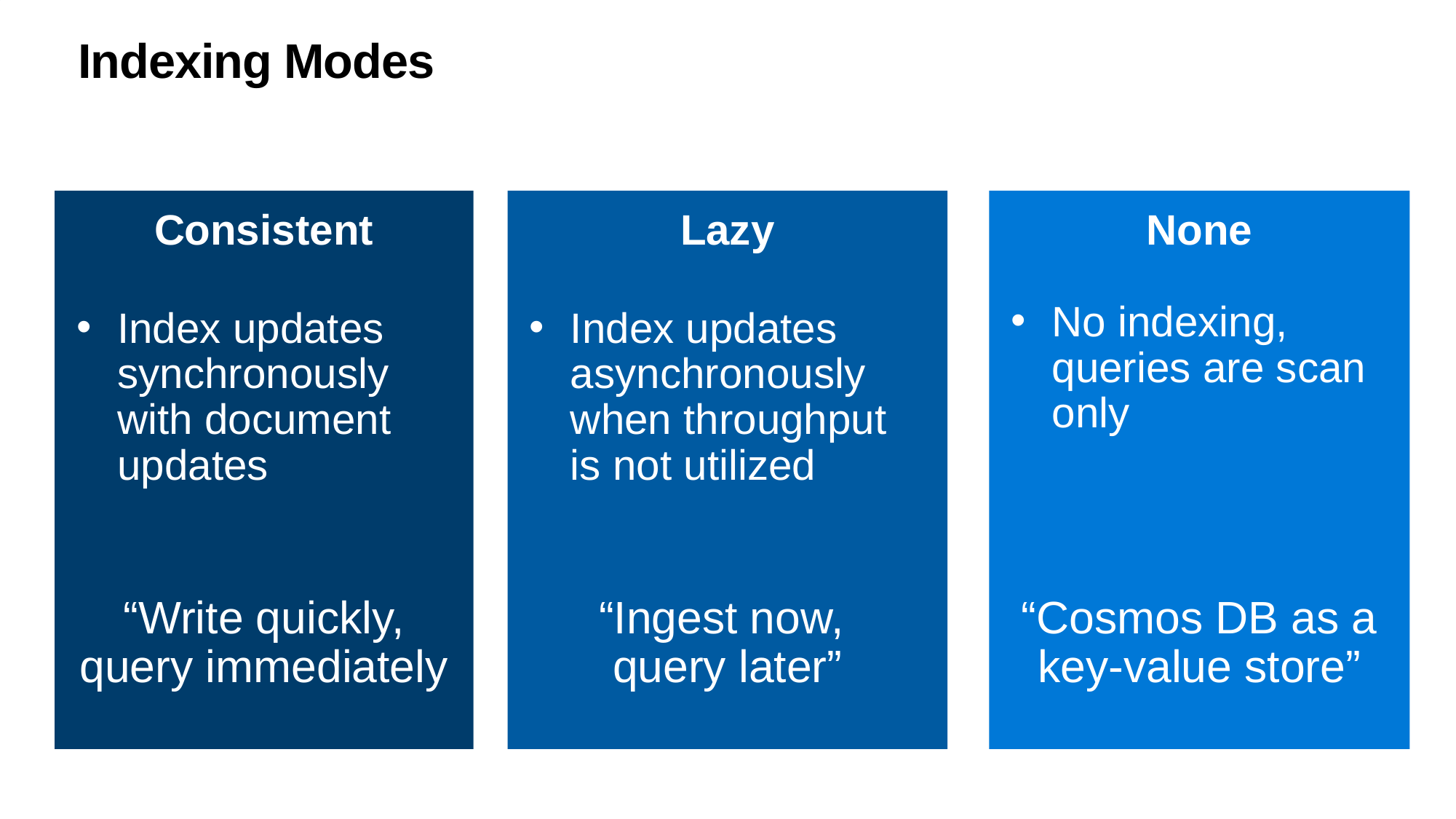

# Indexing Modes
Consistent

Index updates synchronously with document updates

“Write quickly, query immediately
Lazy

Index updates asynchronously when throughput is not utilized

“Ingest now,
query later”
None

No indexing, queries are scan only

“Cosmos DB as a key-value store”